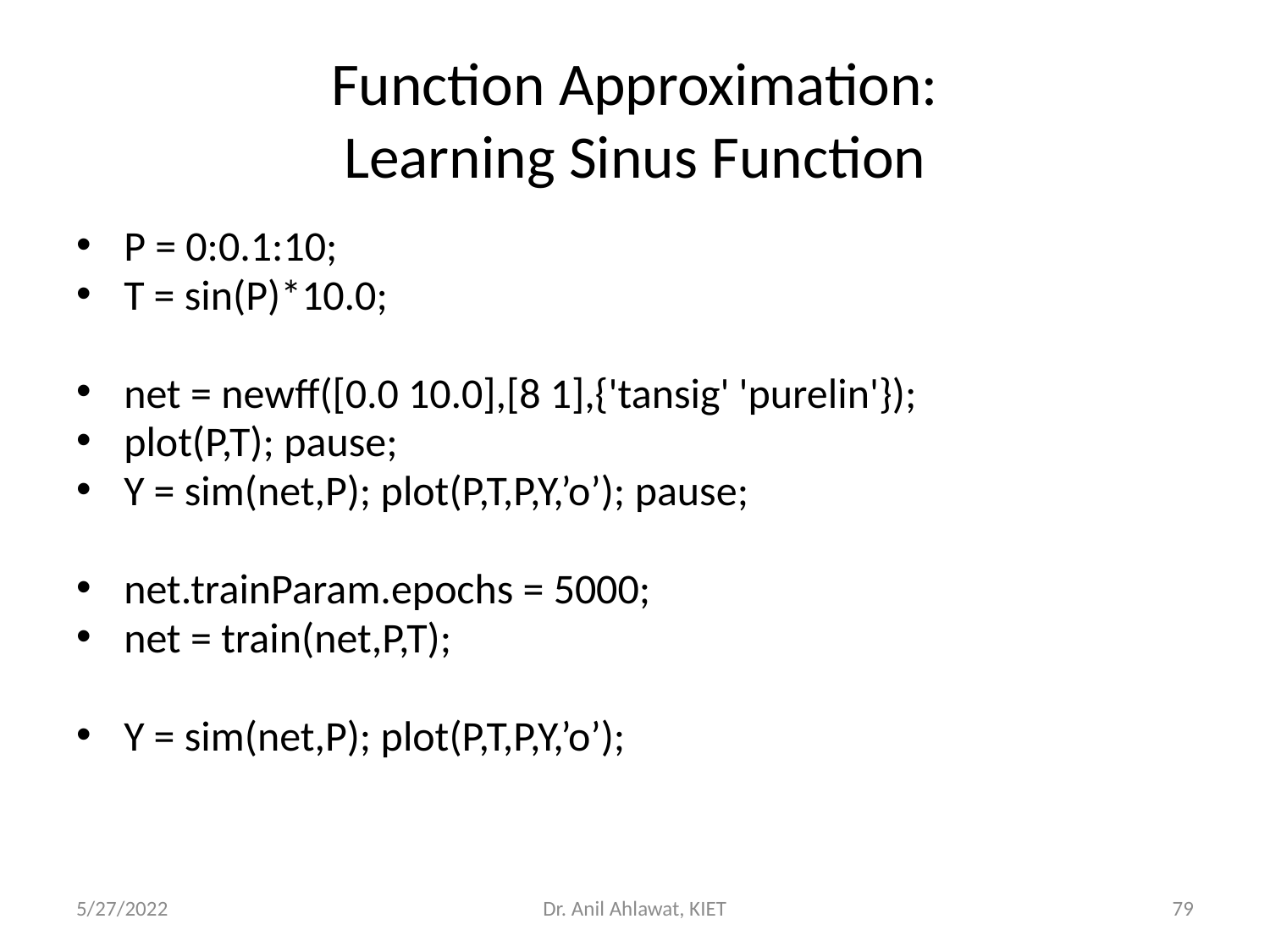

# Function Approximation: Learning Sinus Function
P = 0:0.1:10;
T = sin(P)*10.0;

net = newff([0.0 10.0],[8 1],{'tansig' 'purelin'});
plot(P,T); pause;
Y = sim(net,P); plot(P,T,P,Y,’o’); pause;

net.trainParam.epochs = 5000;
net = train(net,P,T);

Y = sim(net,P); plot(P,T,P,Y,’o’);
5/27/2022
Dr. Anil Ahlawat, KIET
79